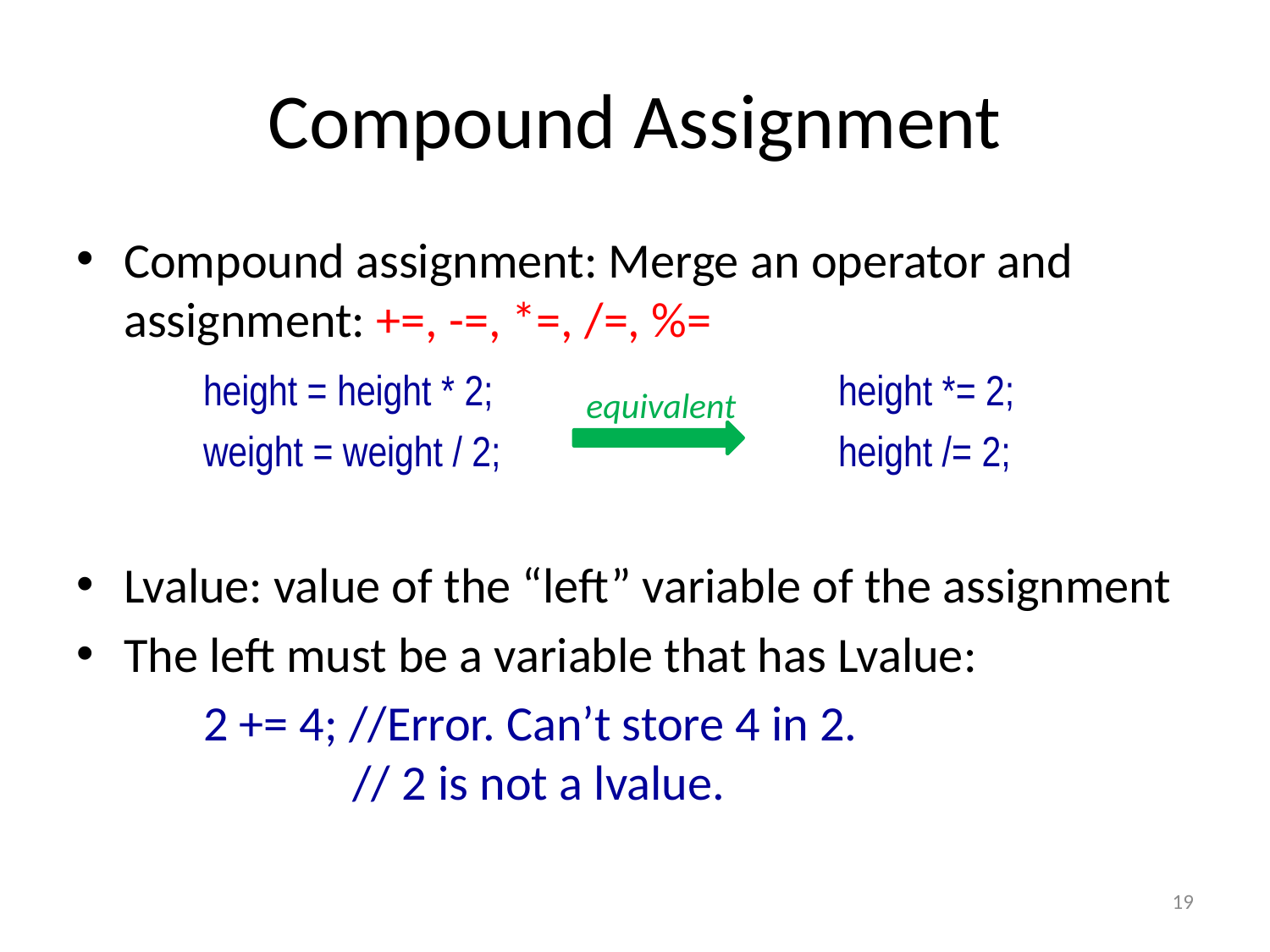

# Compound Assignment
Compound assignment: Merge an operator and assignment: +=, -=, *=, /=, %=
	height = height * 2; 	 		height *= 2;
	weight = weight / 2; 	 		height /= 2;

Lvalue: value of the “left” variable of the assignment
The left must be a variable that has Lvalue:
	2 += 4; //Error. Can’t store 4 in 2.
		  // 2 is not a lvalue.
equivalent

19